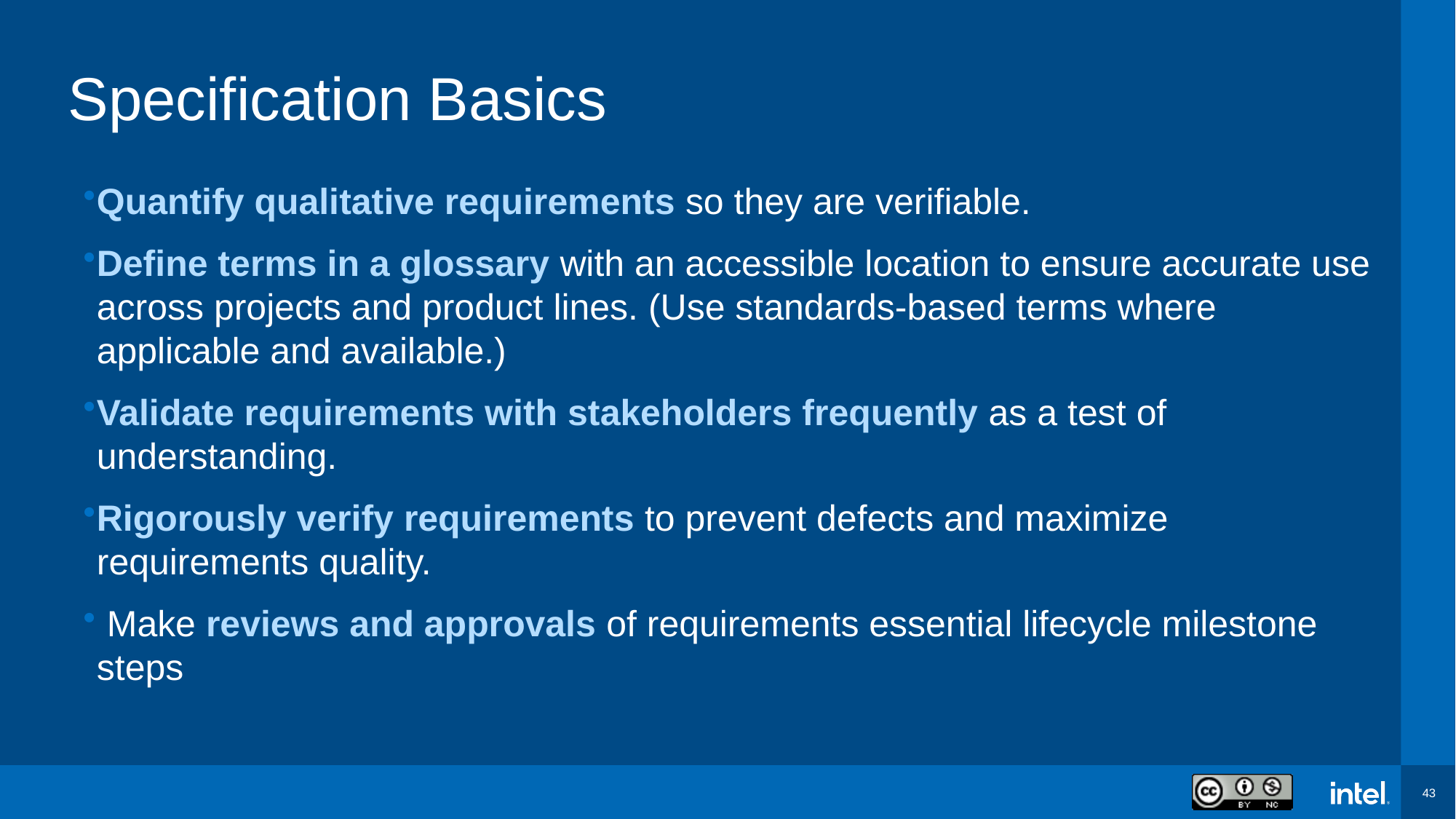

# Specification Basics
Quantify qualitative requirements so they are verifiable.
Define terms in a glossary with an accessible location to ensure accurate use across projects and product lines. (Use standards-based terms where applicable and available.)
Validate requirements with stakeholders frequently as a test of understanding.
Rigorously verify requirements to prevent defects and maximize requirements quality.
 Make reviews and approvals of requirements essential lifecycle milestone steps